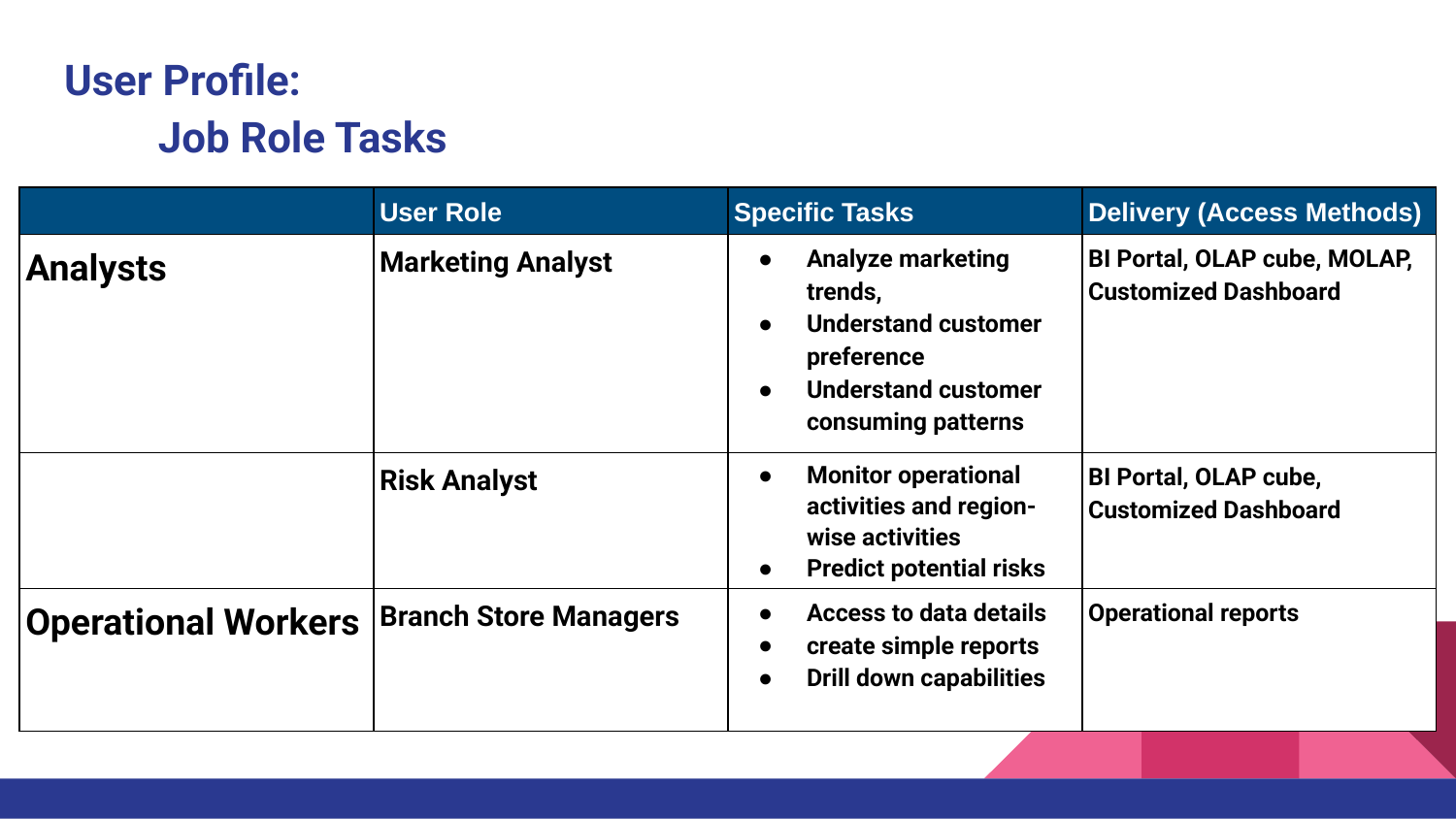

# User Profile:
         Job Role Tasks
|  | User Role | Specific Tasks | Delivery (Access Methods) |
| --- | --- | --- | --- |
| Analysts | Marketing Analyst | Analyze marketing trends, Understand customer preference Understand customer consuming patterns | BI Portal, OLAP cube, MOLAP, Customized Dashboard |
|  | Risk Analyst | Monitor operational activities and region-wise activities Predict potential risks | BI Portal, OLAP cube, Customized Dashboard |
| Operational Workers | Branch Store Managers | Access to data details create simple reports Drill down capabilities | Operational reports |